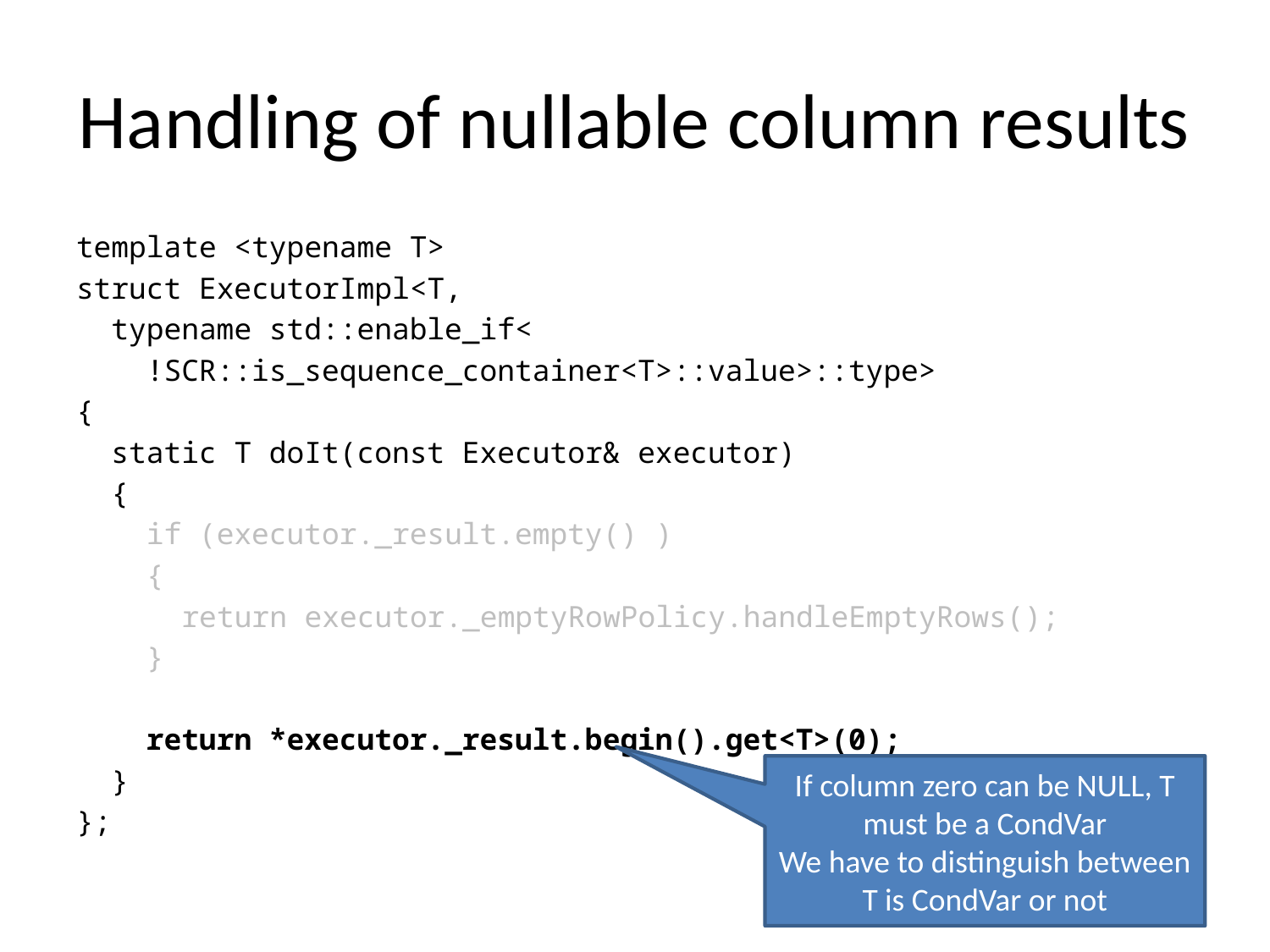

# Handling of nullable column results
template <typename T>
struct ExecutorImpl<T,
  typename std::enable_if<
    !SCR::is_sequence_container<T>::value>::type>
{
  static T doIt(const Executor& executor)
  {
    if (executor._result.empty() )
    {
      return executor._emptyRowPolicy.handleEmptyRows();
    }

    return *executor._result.begin().get<T>(0);
  }
};
If column zero can be NULL, T must be a CondVar
We have to distinguish between T is CondVar or not